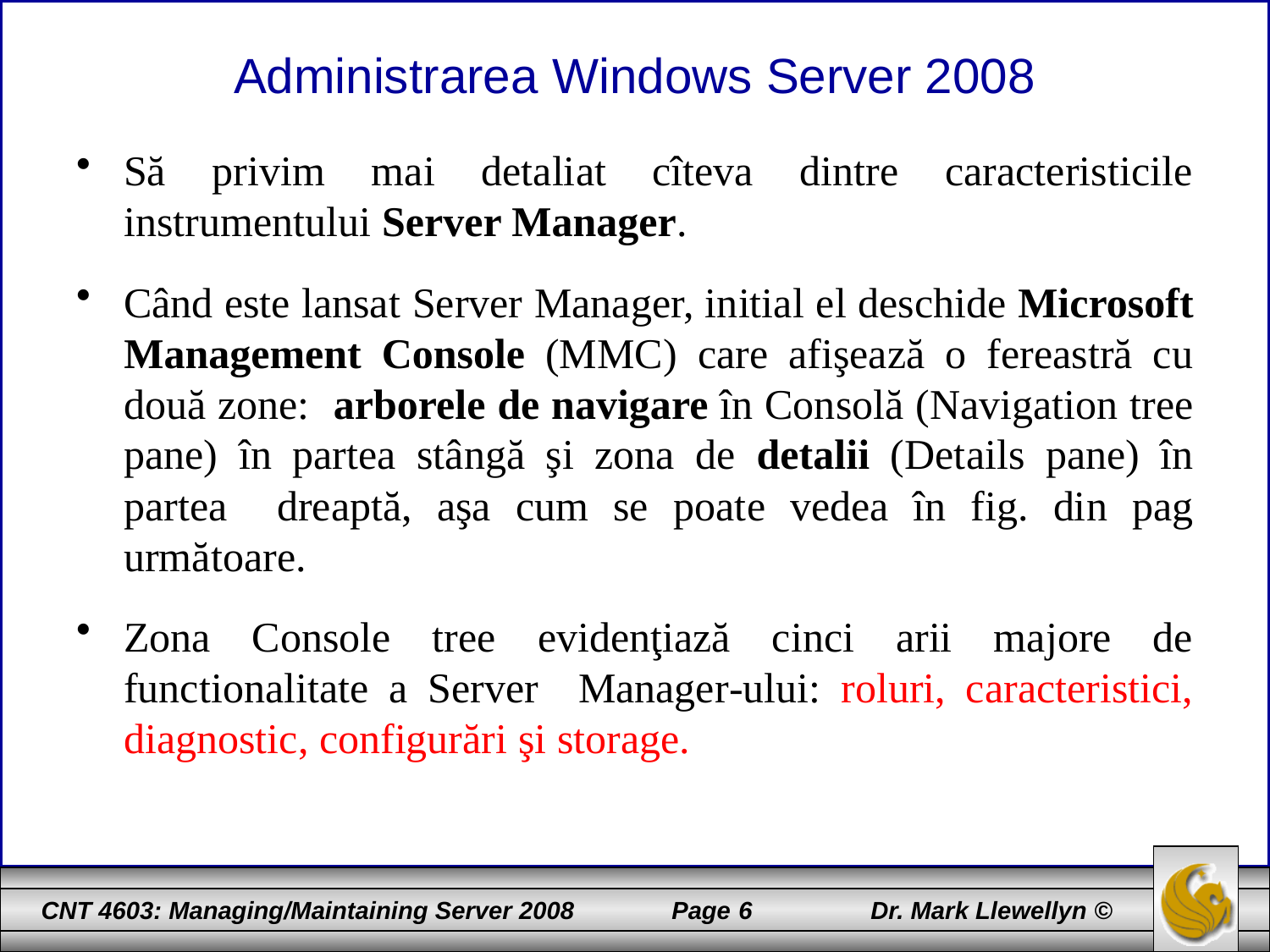

# Administrarea Windows Server 2008
Să privim mai detaliat cîteva dintre caracteristicile instrumentului Server Manager.
Când este lansat Server Manager, initial el deschide Microsoft Management Console (MMC) care afişează o fereastră cu două zone:  arborele de navigare în Consolă (Navigation tree pane) în partea stângă şi zona de detalii (Details pane) în partea  dreaptă, aşa cum se poate vedea în fig. din pag următoare.
Zona Console tree evidenţiază cinci arii majore de functionalitate a Server  Manager-ului: roluri, caracteristici, diagnostic, configurări şi storage.